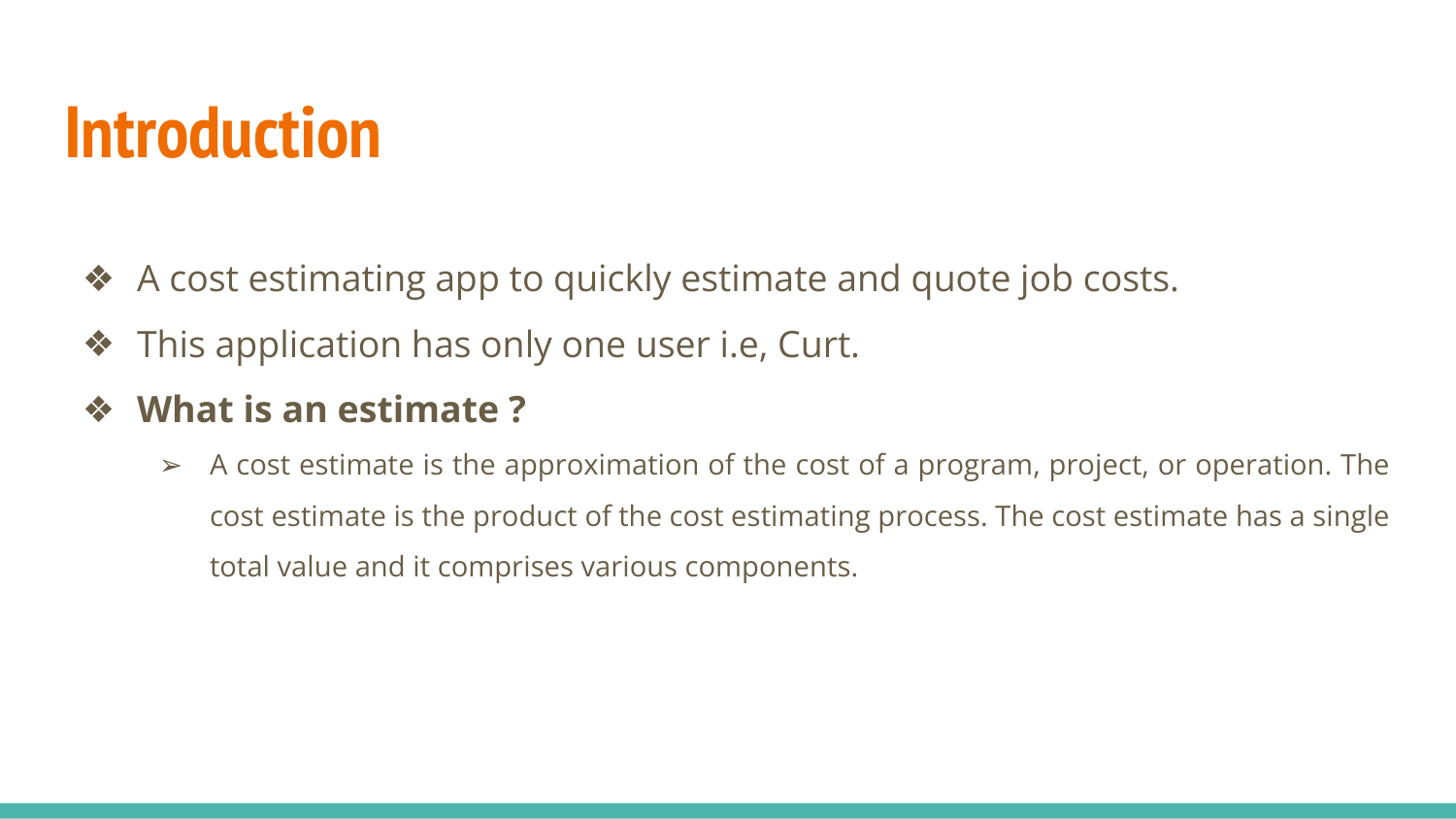

# Introduction
A cost estimating app to quickly estimate and quote job costs.
This application has only one user i.e, Curt.
What is an estimate ?
A cost estimate is the approximation of the cost of a program, project, or operation. The cost estimate is the product of the cost estimating process. The cost estimate has a single total value and it comprises various components.